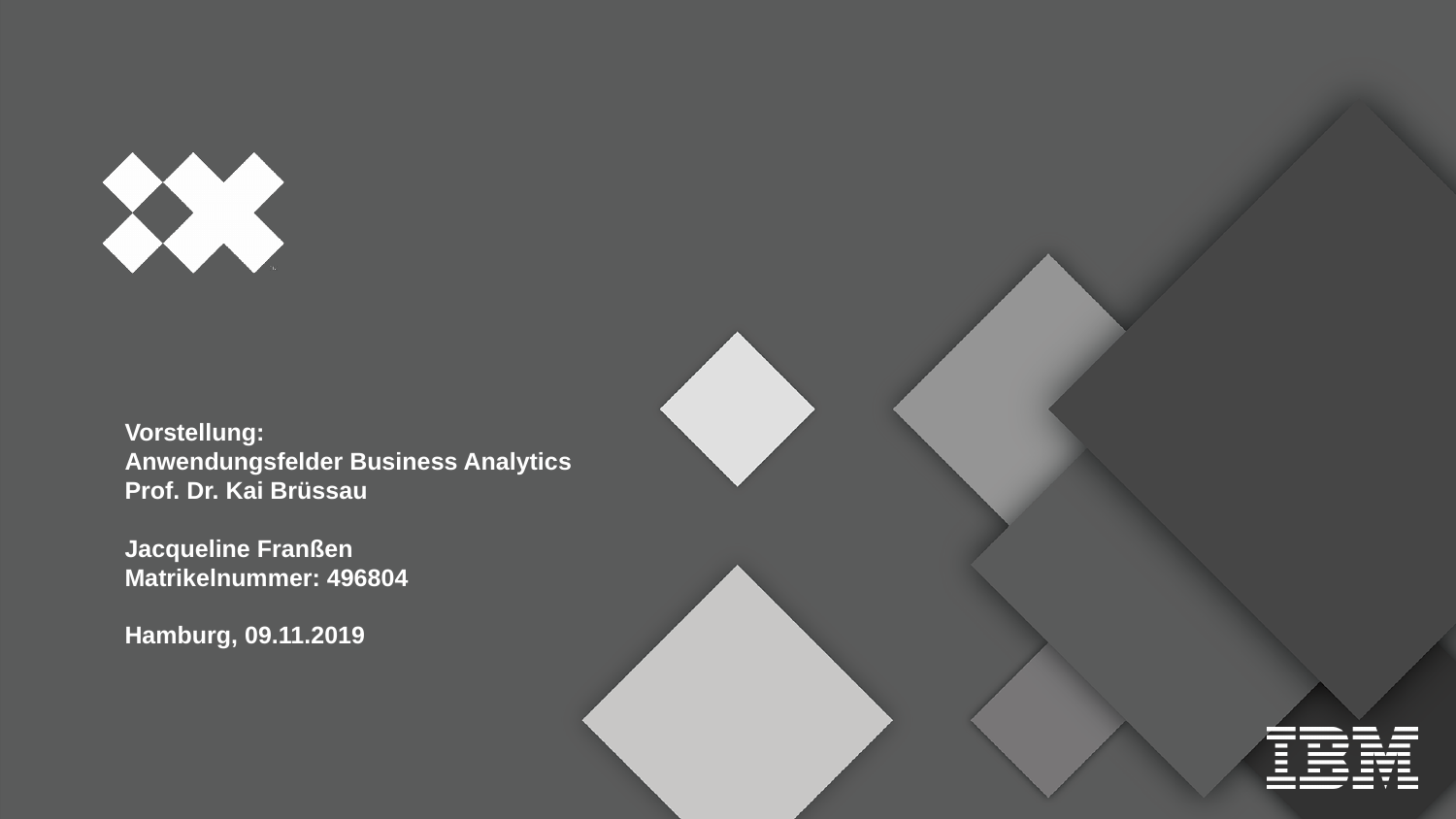

Vorstellung:
Anwendungsfelder Business Analytics
Prof. Dr. Kai Brüssau

Jacqueline Franßen
Matrikelnummer: 496804

Hamburg, 09.11.2019